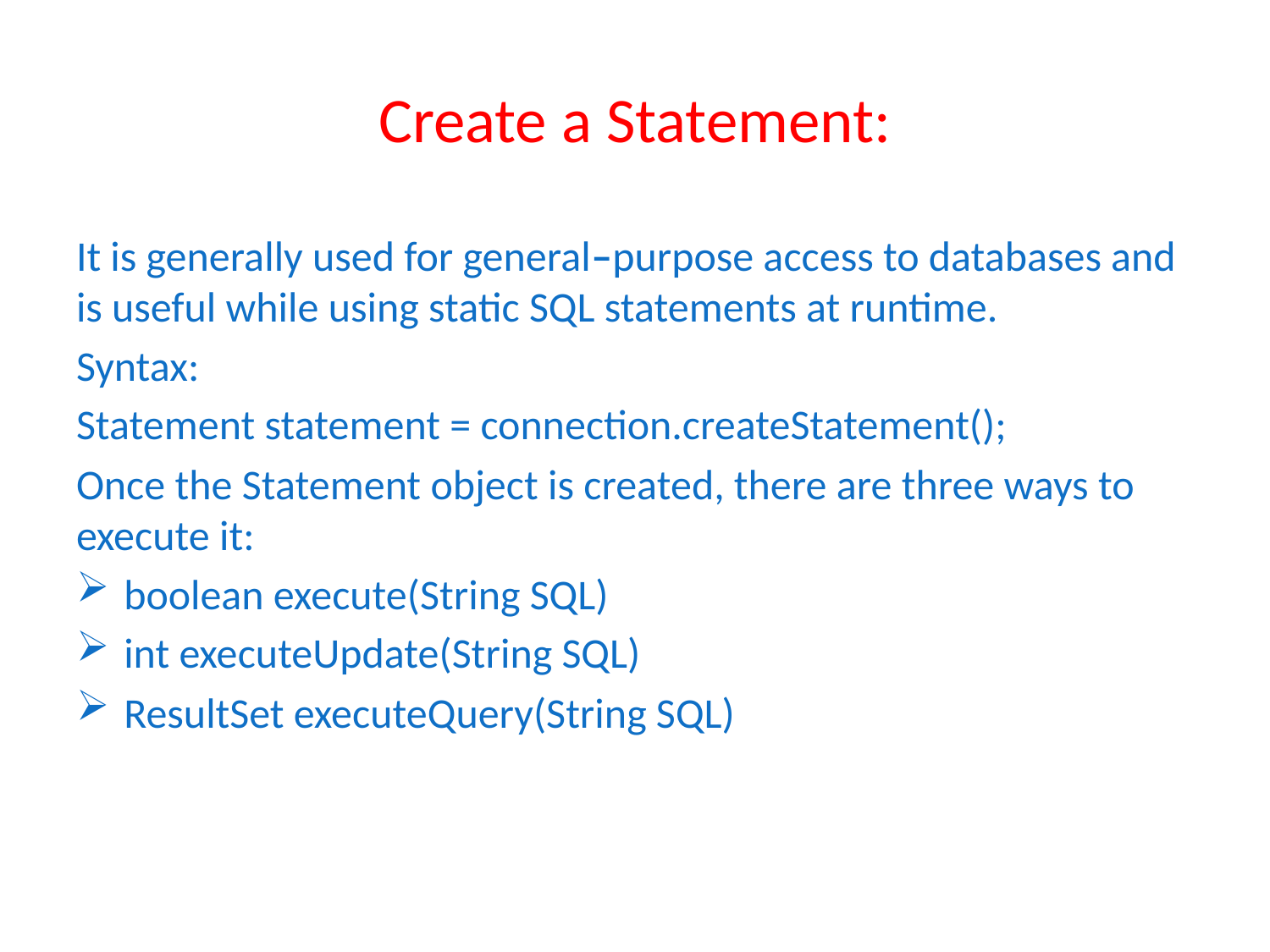

# Create a Statement:
It is generally used for general–purpose access to databases and is useful while using static SQL statements at runtime.
Syntax:
Statement statement = connection.createStatement();
Once the Statement object is created, there are three ways to execute it:
boolean execute(String SQL)
int executeUpdate(String SQL)
ResultSet executeQuery(String SQL)